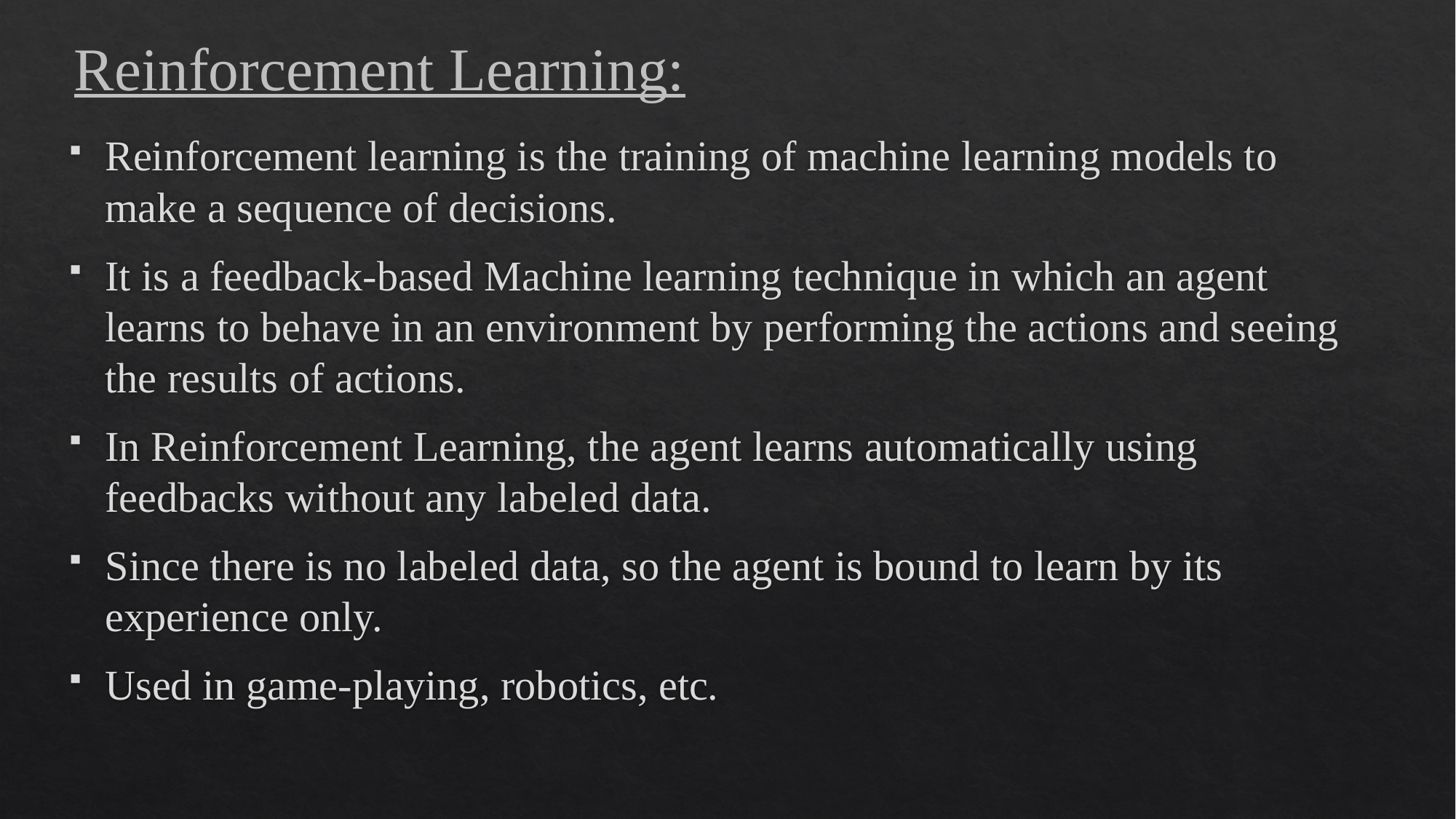

Reinforcement Learning:
Reinforcement learning is the training of machine learning models to make a sequence of decisions.
It is a feedback-based Machine learning technique in which an agent learns to behave in an environment by performing the actions and seeing the results of actions.
In Reinforcement Learning, the agent learns automatically using feedbacks without any labeled data.
Since there is no labeled data, so the agent is bound to learn by its experience only.
Used in game-playing, robotics, etc.